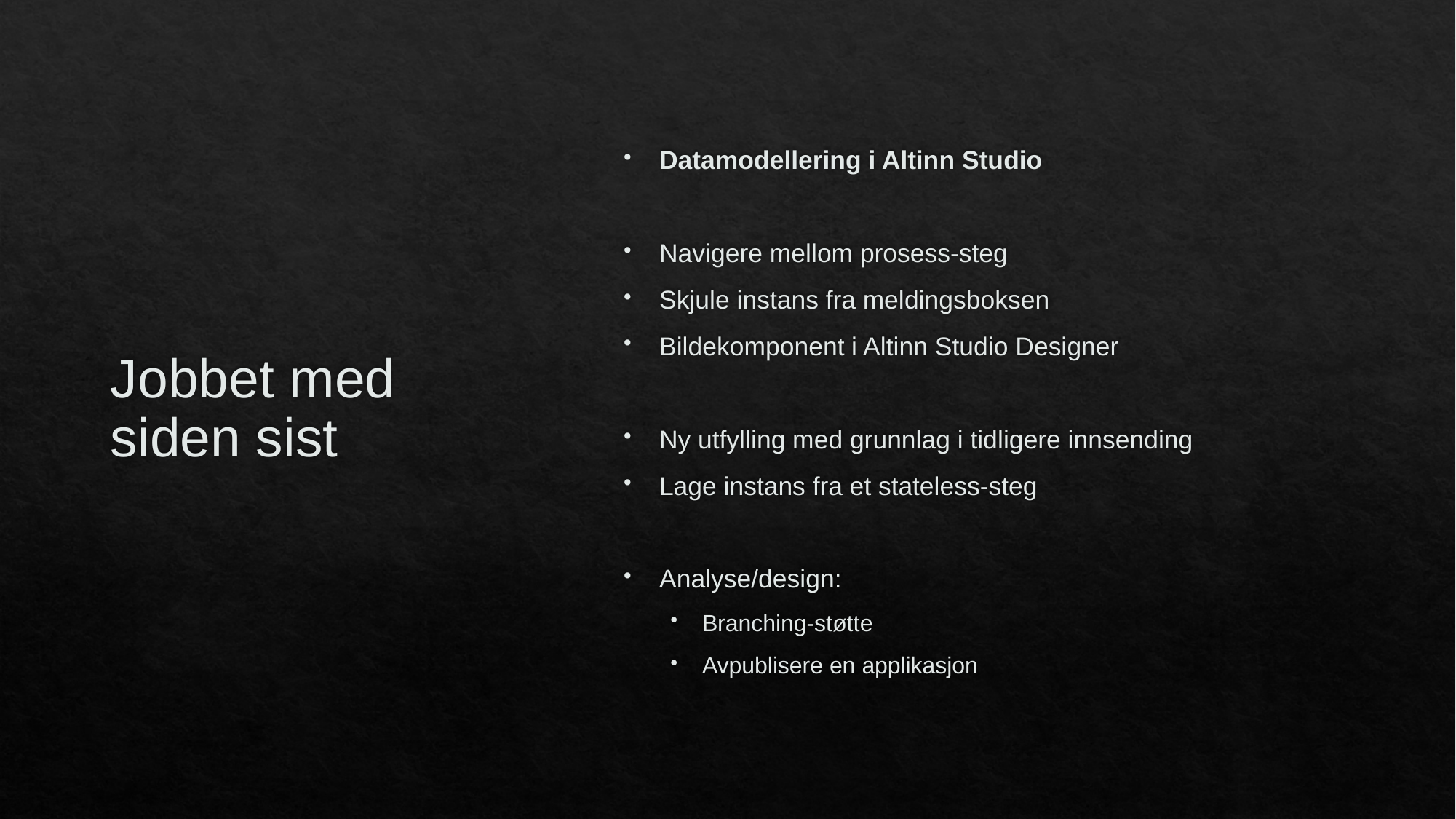

# Jobbet med siden sist
Datamodellering i Altinn Studio

Navigere mellom prosess-steg
Skjule instans fra meldingsboksen
Bildekomponent i Altinn Studio Designer

Ny utfylling med grunnlag i tidligere innsending
Lage instans fra et stateless-steg

Analyse/design:
Branching-støtte
Avpublisere en applikasjon